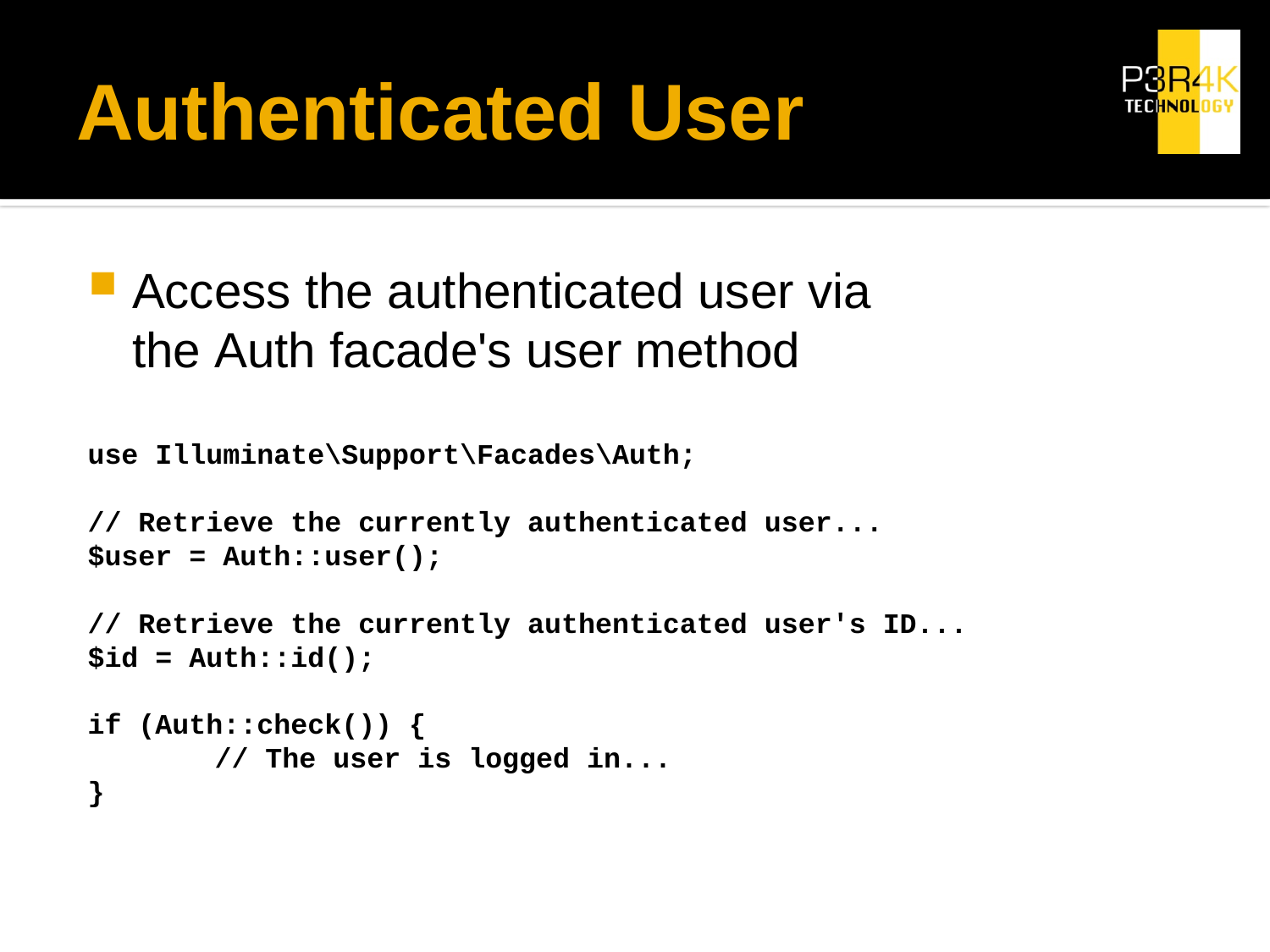

# Authenticated User
Access the authenticated user via the Auth facade's user method

use Illuminate\Support\Facades\Auth;

// Retrieve the currently authenticated user...
$user = Auth::user();

// Retrieve the currently authenticated user's ID...
$id = Auth::id();

if (Auth::check()) {
	// The user is logged in...
}